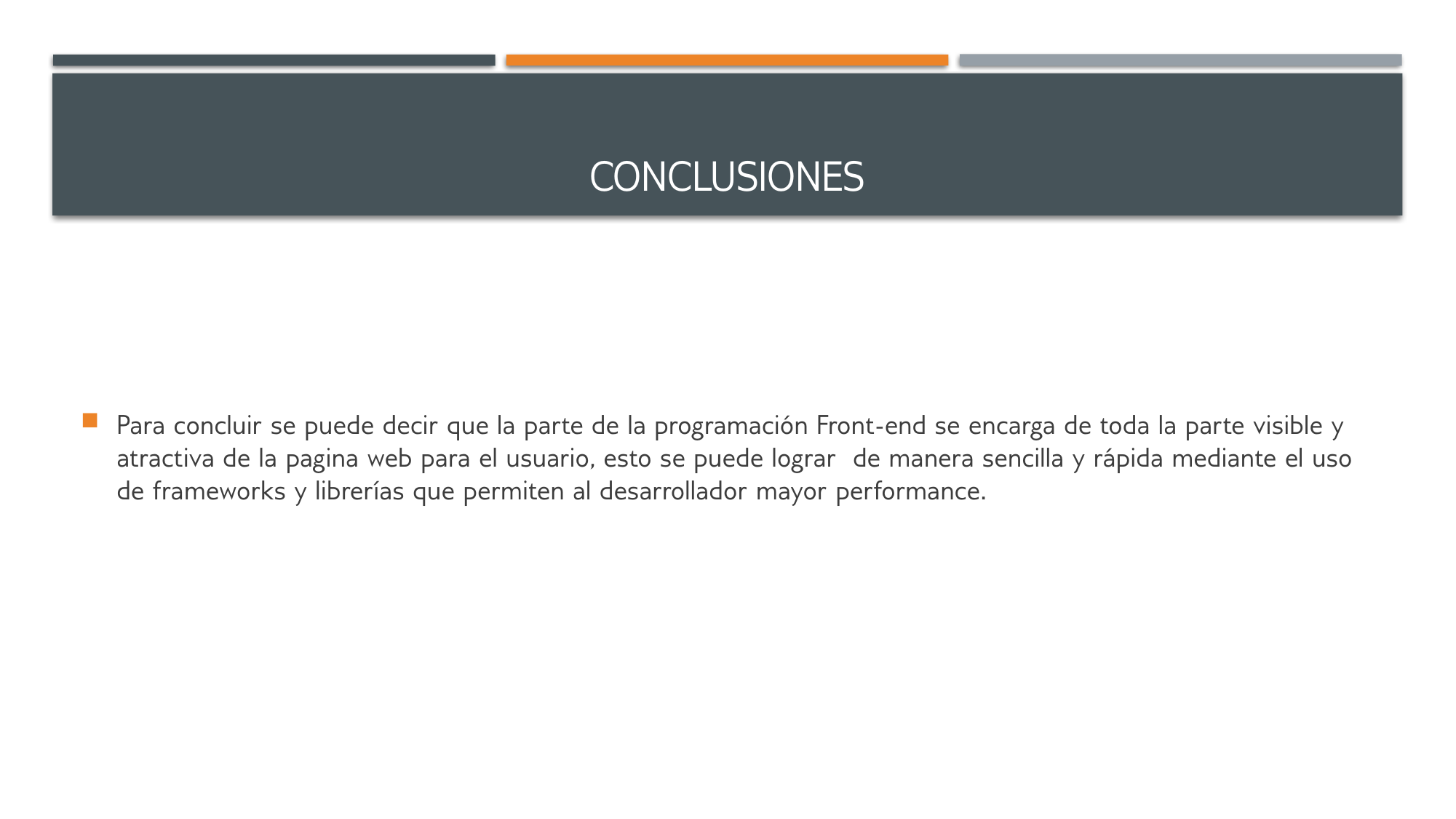

# CONCLUSIONES
Para concluir se puede decir que la parte de la programación Front-end se encarga de toda la parte visible y atractiva de la pagina web para el usuario, esto se puede lograr  de manera sencilla y rápida mediante el uso de frameworks y librerías que permiten al desarrollador mayor performance.